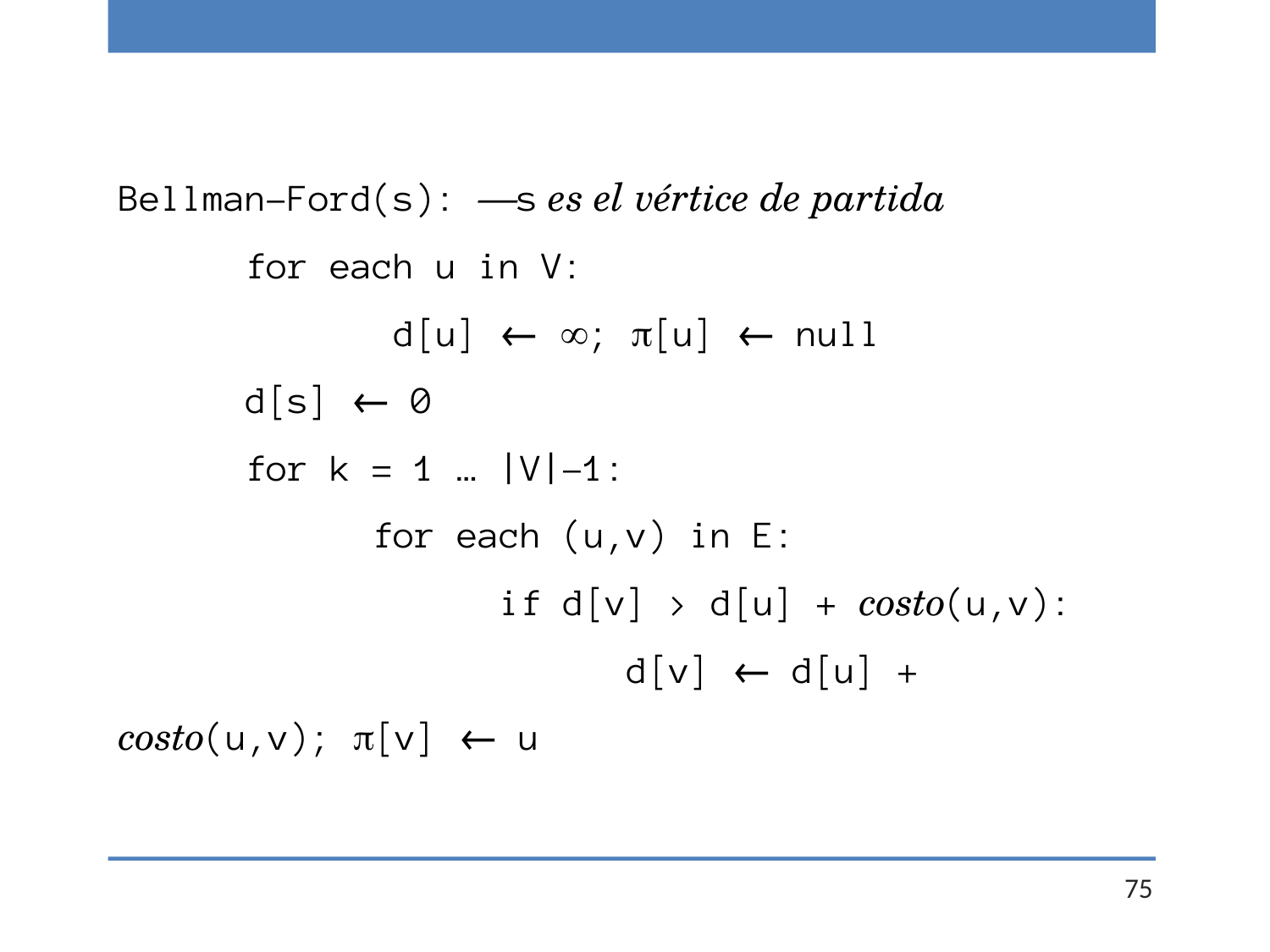

Bellman-Ford(s): —s es el vértice de partida
	for each u in V:
		 d[u] ← ∞; π[u] ← null
	d[s] ← 0
	for k = 1 … |V|–1:
		for each (u,v) in E:
			if d[v] > d[u] + costo(u,v):
				d[v] ← d[u] + costo(u,v); π[v] ← u
75